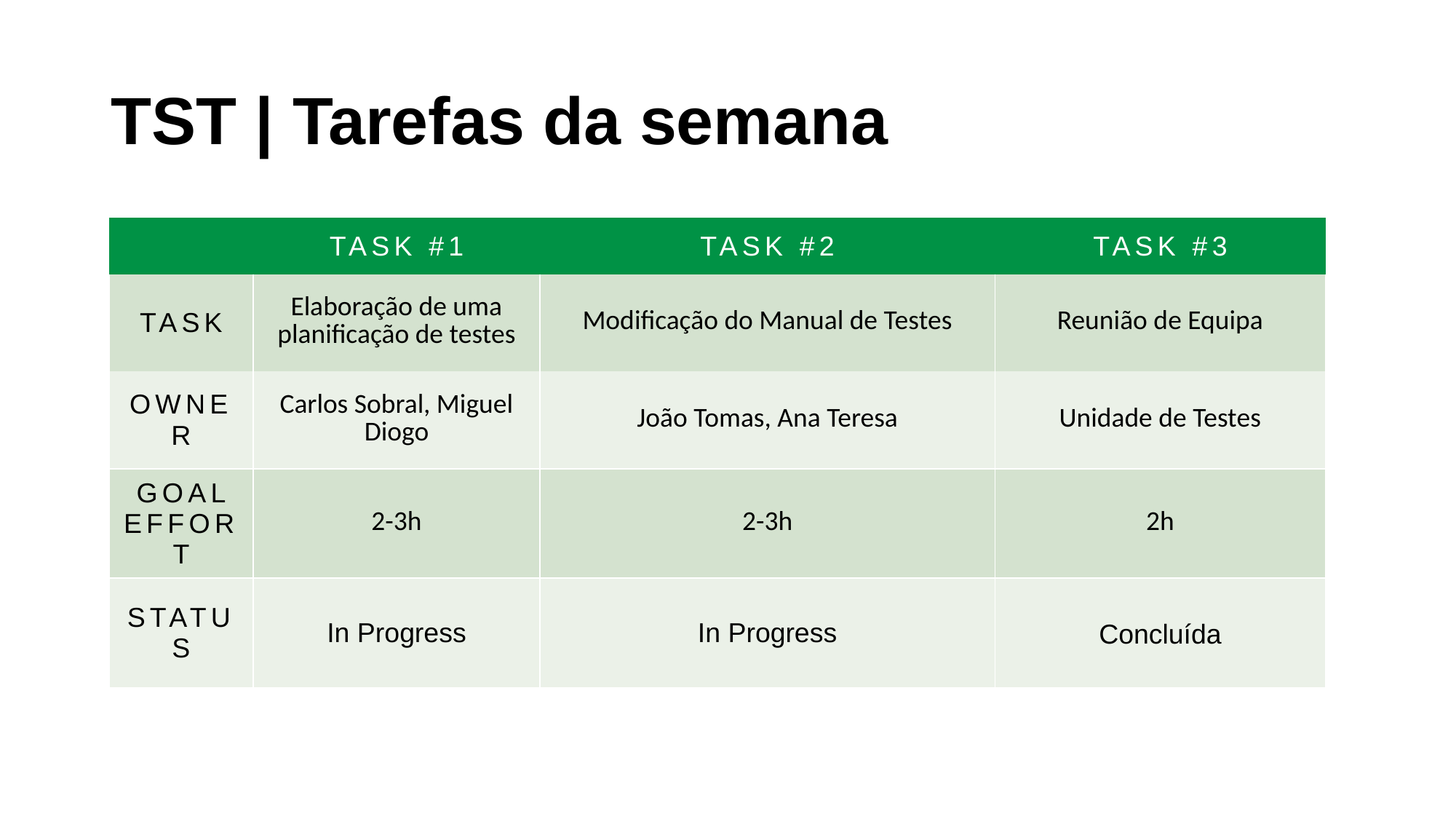

# TST | Tarefas da semana
|  | TASK #1 | TASK #2 | TASK #3 |
| --- | --- | --- | --- |
| TASK | Elaboração de uma planificação de testes | Modificação do Manual de Testes | Reunião de Equipa |
| OWNER | Carlos Sobral, Miguel Diogo | João Tomas, Ana Teresa | Unidade de Testes |
| GOAL EFFORT | 2-3h | 2-3h | 2h |
| STATUS | In Progress | In Progress | Concluída |